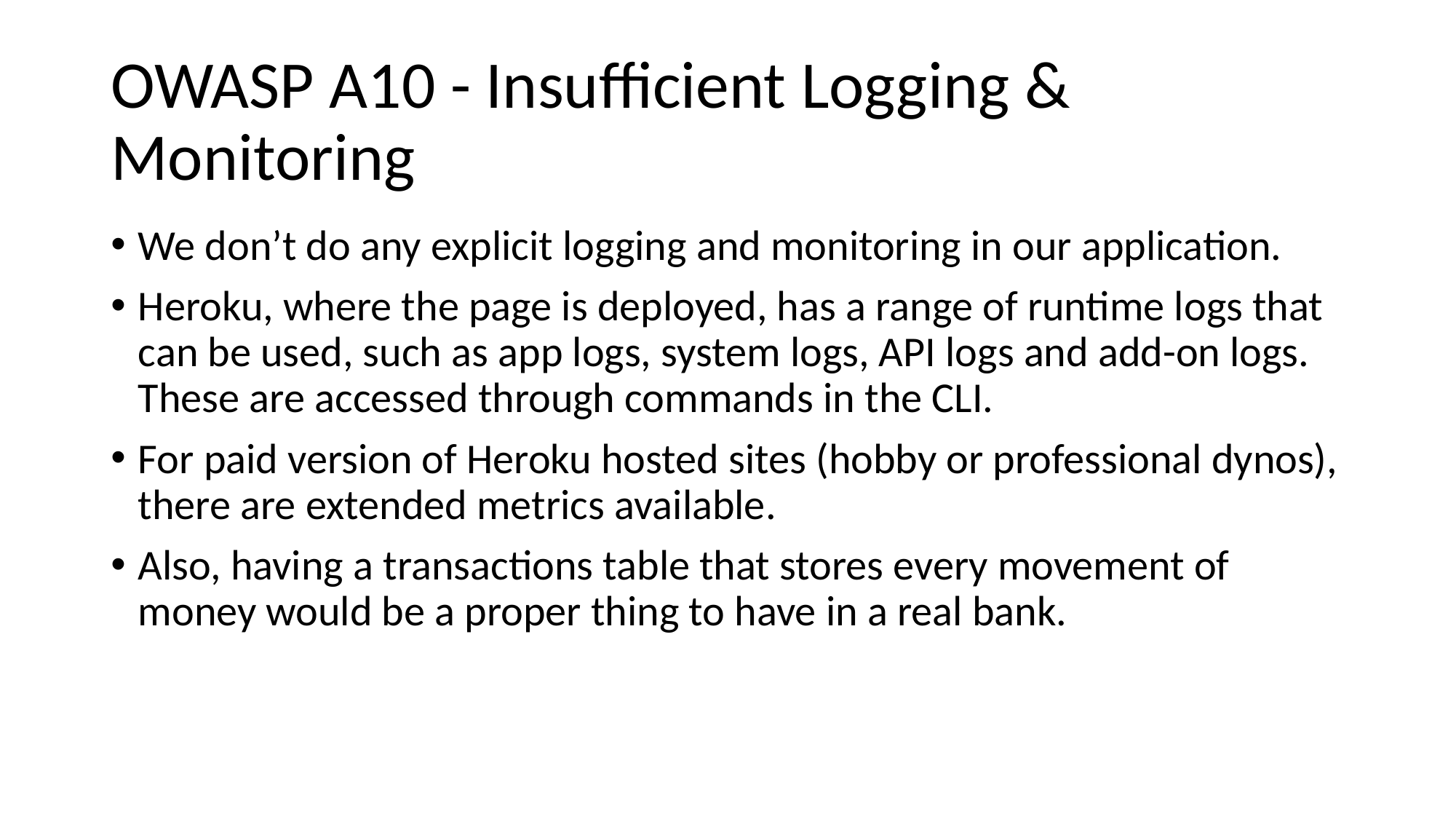

# OWASP A10 - Insufficient Logging & Monitoring
We don’t do any explicit logging and monitoring in our application.
Heroku, where the page is deployed, has a range of runtime logs that can be used, such as app logs, system logs, API logs and add-on logs. These are accessed through commands in the CLI.
For paid version of Heroku hosted sites (hobby or professional dynos), there are extended metrics available.
Also, having a transactions table that stores every movement of money would be a proper thing to have in a real bank.